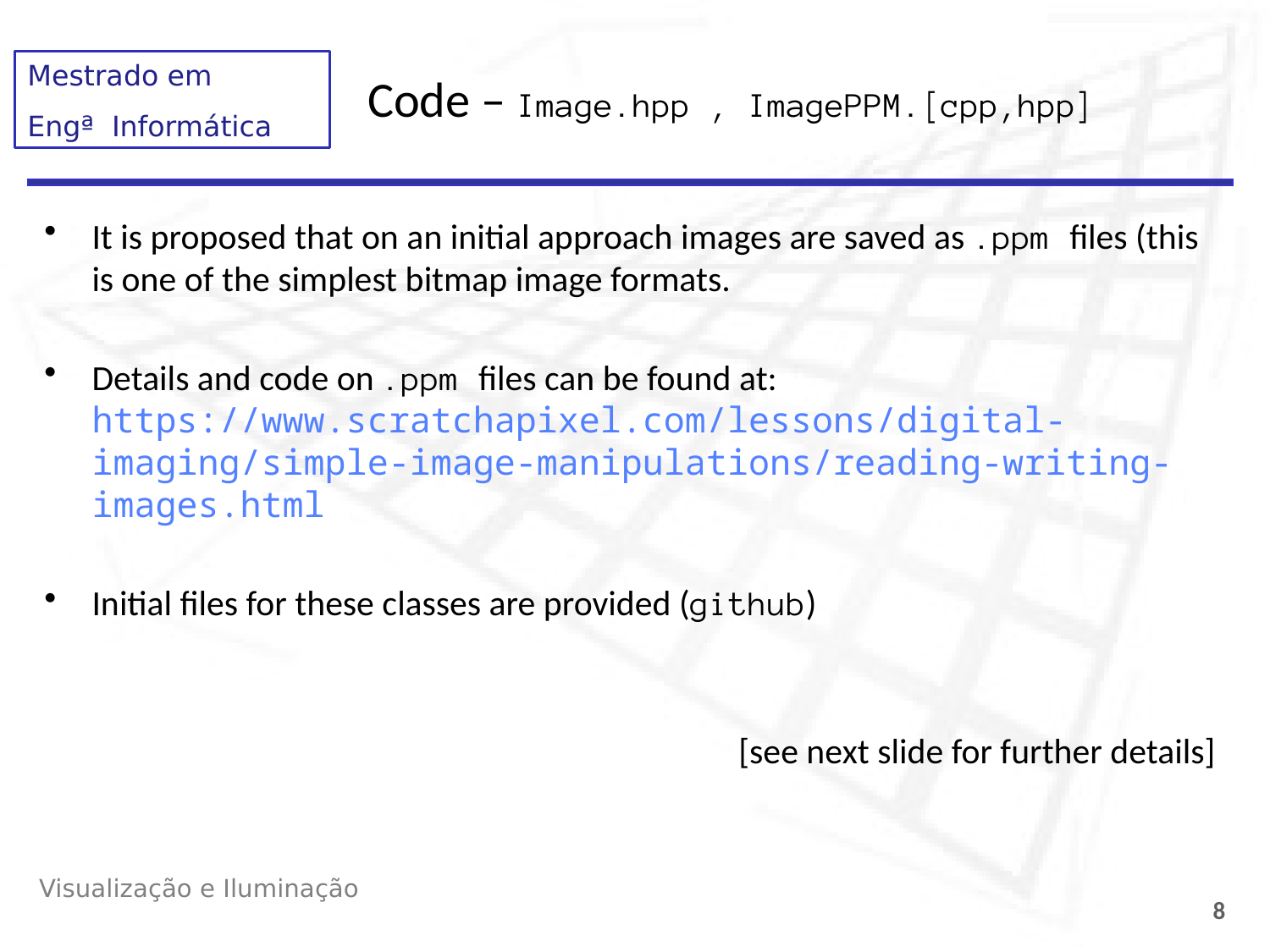

# Code – Image.hpp , ImagePPM.[cpp,hpp]
It is proposed that on an initial approach images are saved as .ppm files (this is one of the simplest bitmap image formats.

Details and code on .ppm files can be found at:
https://www.scratchapixel.com/lessons/digital-imaging/simple-image-manipulations/reading-writing-images.html

Initial files for these classes are provided (github)

[see next slide for further details]
Visualização e Iluminação
8